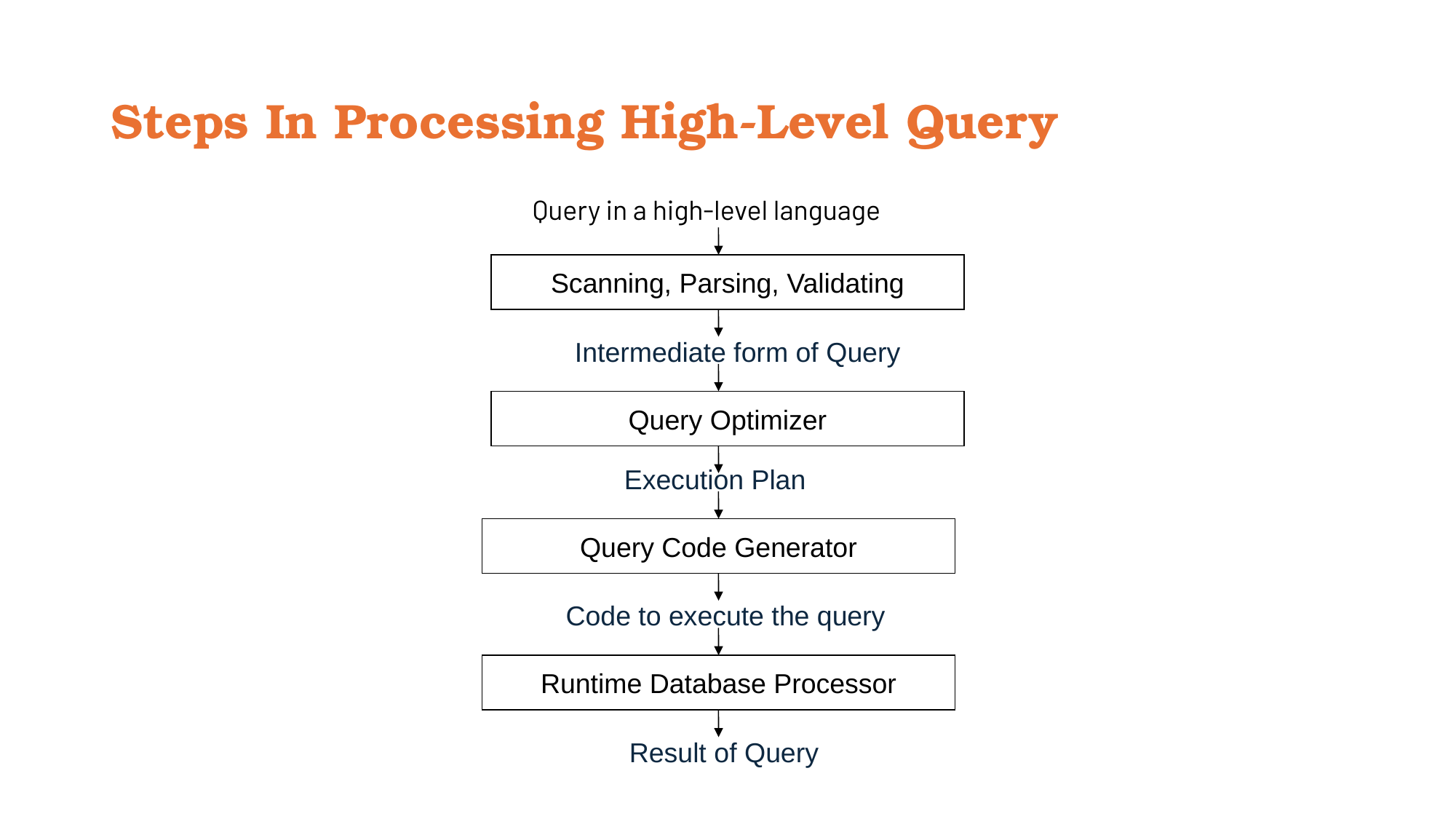

# Steps In Processing High-Level Query
Query in a high-level language

Scanning, Parsing, Validating

Intermediate form of Query

Query Optimizer

Execution Plan

Query Code Generator

Code to execute the query

Runtime Database Processor

Result of Query